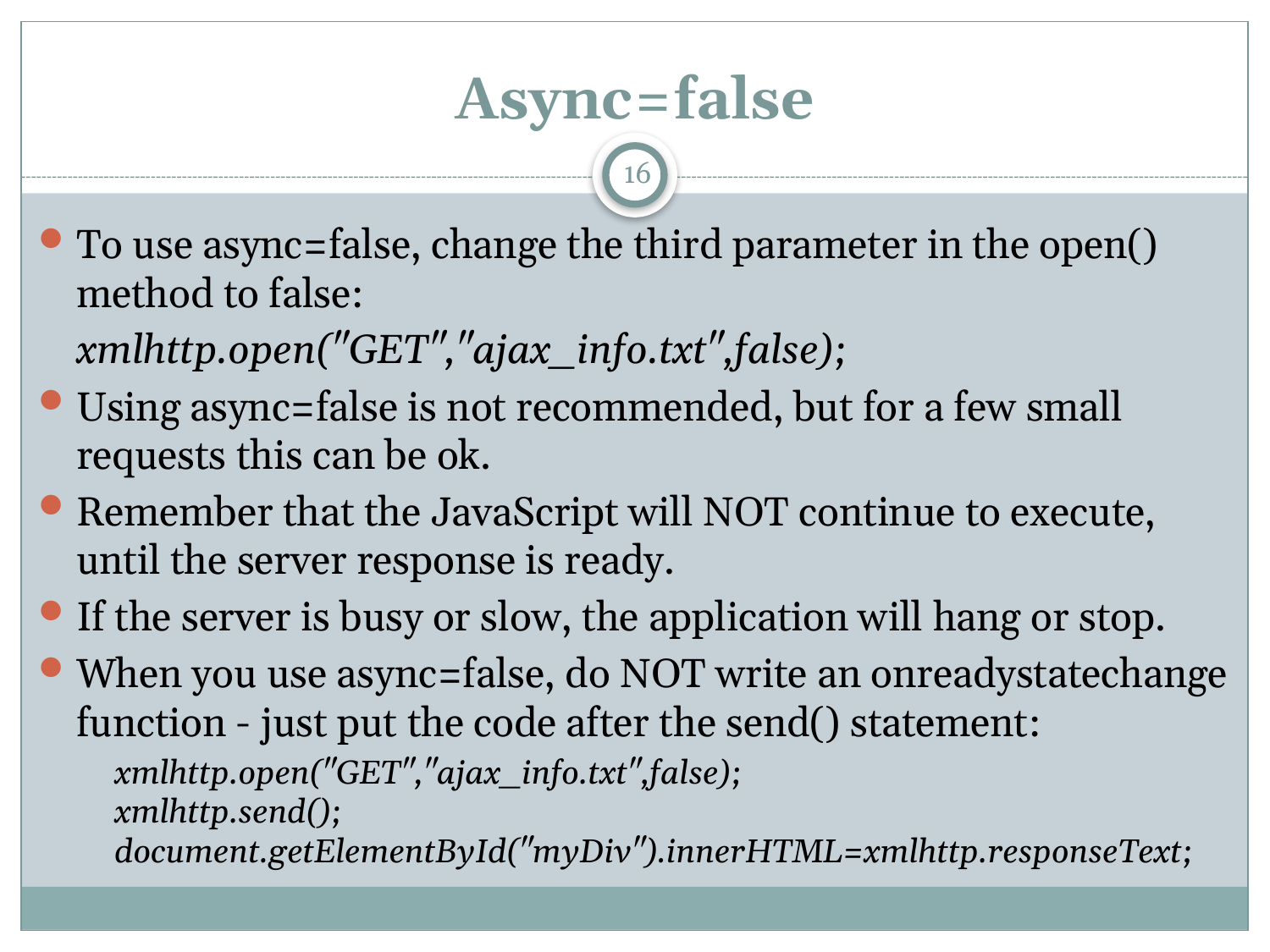

# Async=false
16
To use async=false, change the third parameter in the open() method to false:
		xmlhttp.open("GET","ajax_info.txt",false);
Using async=false is not recommended, but for a few small requests this can be ok.
Remember that the JavaScript will NOT continue to execute, until the server response is ready.
If the server is busy or slow, the application will hang or stop.
When you use async=false, do NOT write an onreadystatechange function - just put the code after the send() statement:
	xmlhttp.open("GET","ajax_info.txt",false);
xmlhttp.send();
document.getElementById("myDiv").innerHTML=xmlhttp.responseText;